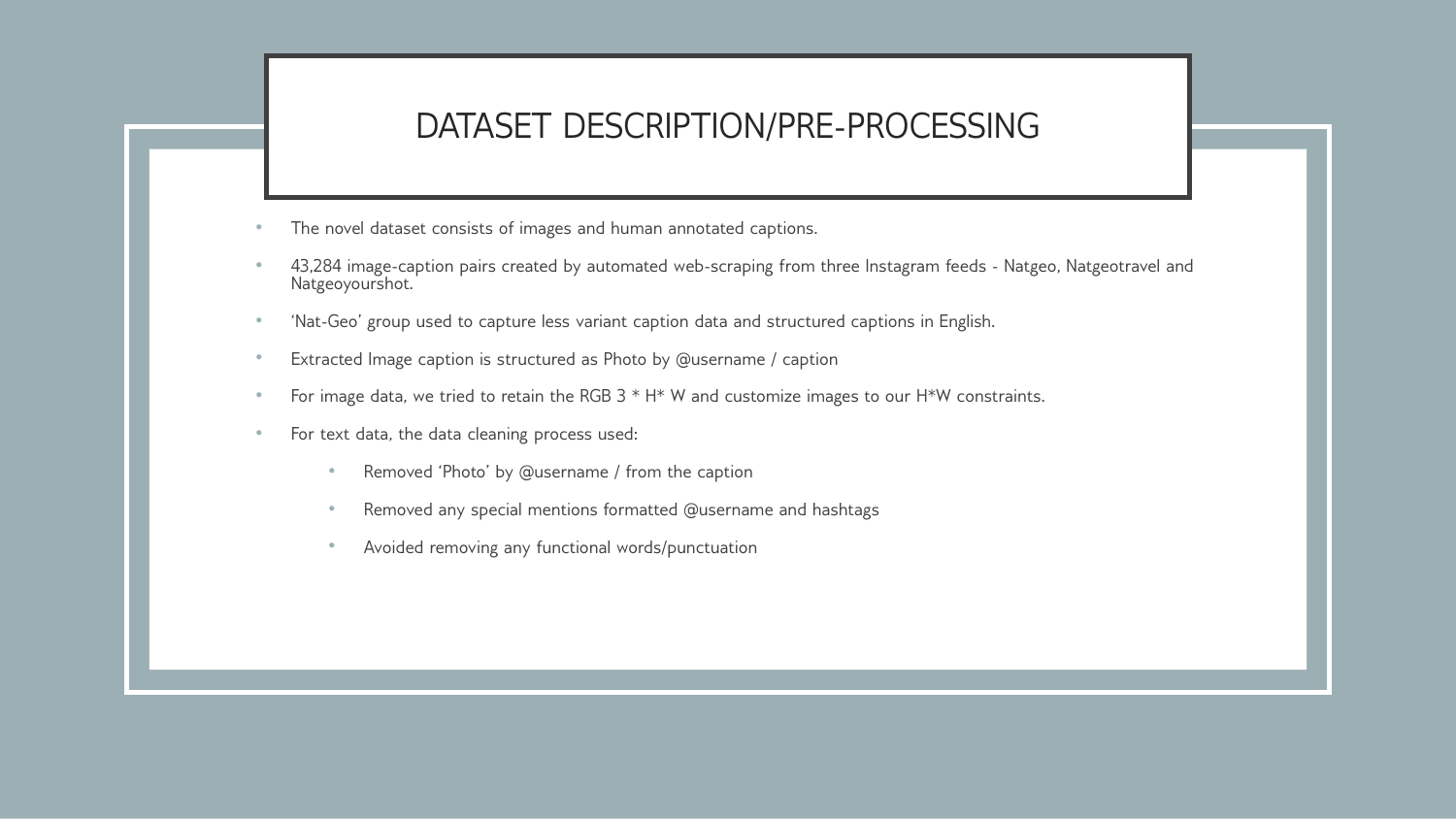

# DATASET DESCRIPTION/PRE-PROCESSING

The novel dataset consists of images and human annotated captions.
43,284 image-caption pairs created by automated web-scraping from three Instagram feeds - Natgeo, Natgeotravel and Natgeoyourshot.
‘Nat-Geo’ group used to capture less variant caption data and structured captions in English.
Extracted Image caption is structured as Photo by @username / caption
For image data, we tried to retain the RGB 3 * H* W and customize images to our H*W constraints.
For text data, the data cleaning process used:
Removed ‘Photo’ by @username / from the caption
Removed any special mentions formatted @username and hashtags
Avoided removing any functional words/punctuation